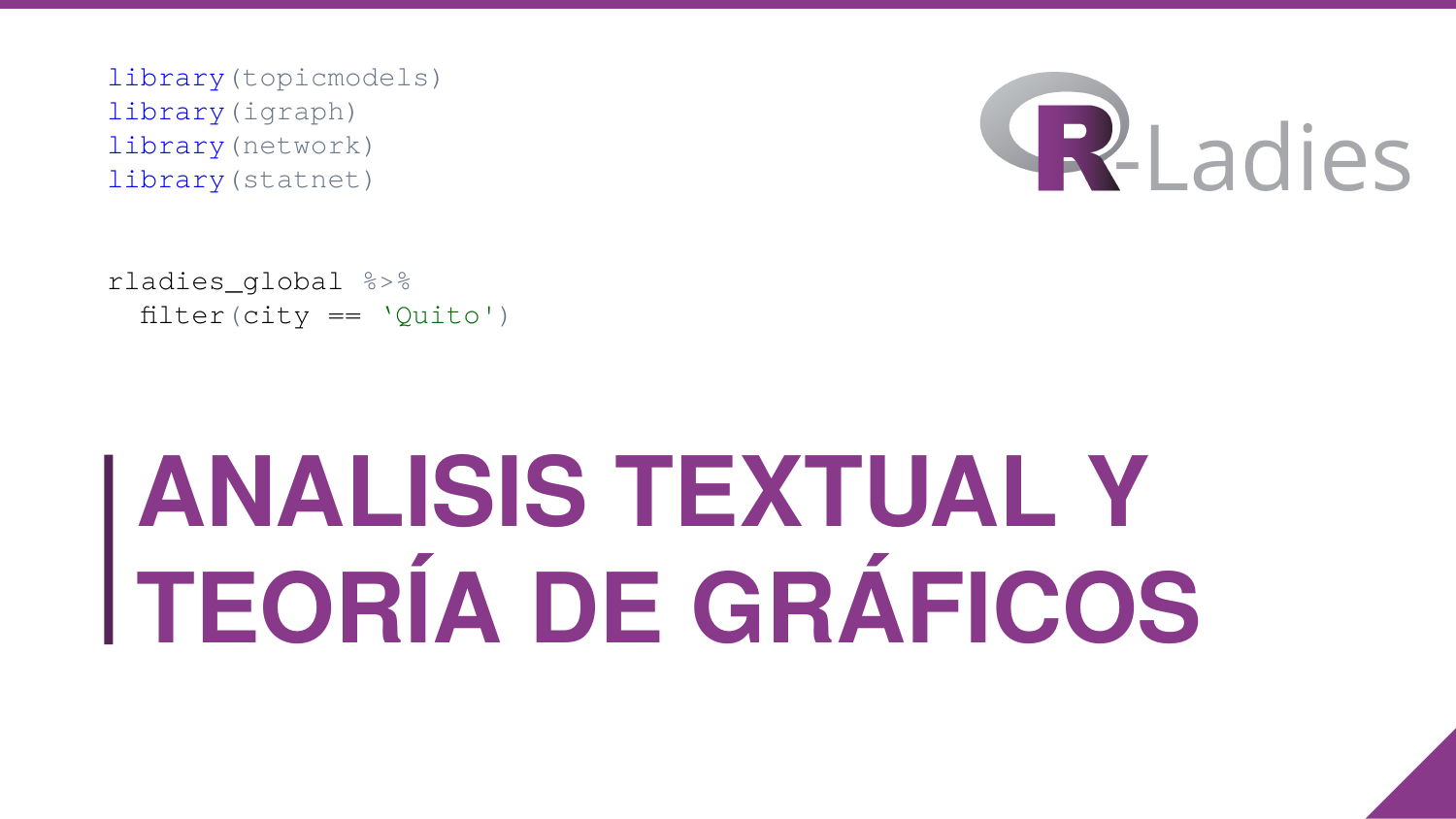

library(topicmodels)
library(igraph)
library(network)
library(statnet)

rladies_global %>%
  filter(city == ‘Quito')
# ANALISIS TEXTUAL Y TEORÍA DE GRÁFICOS